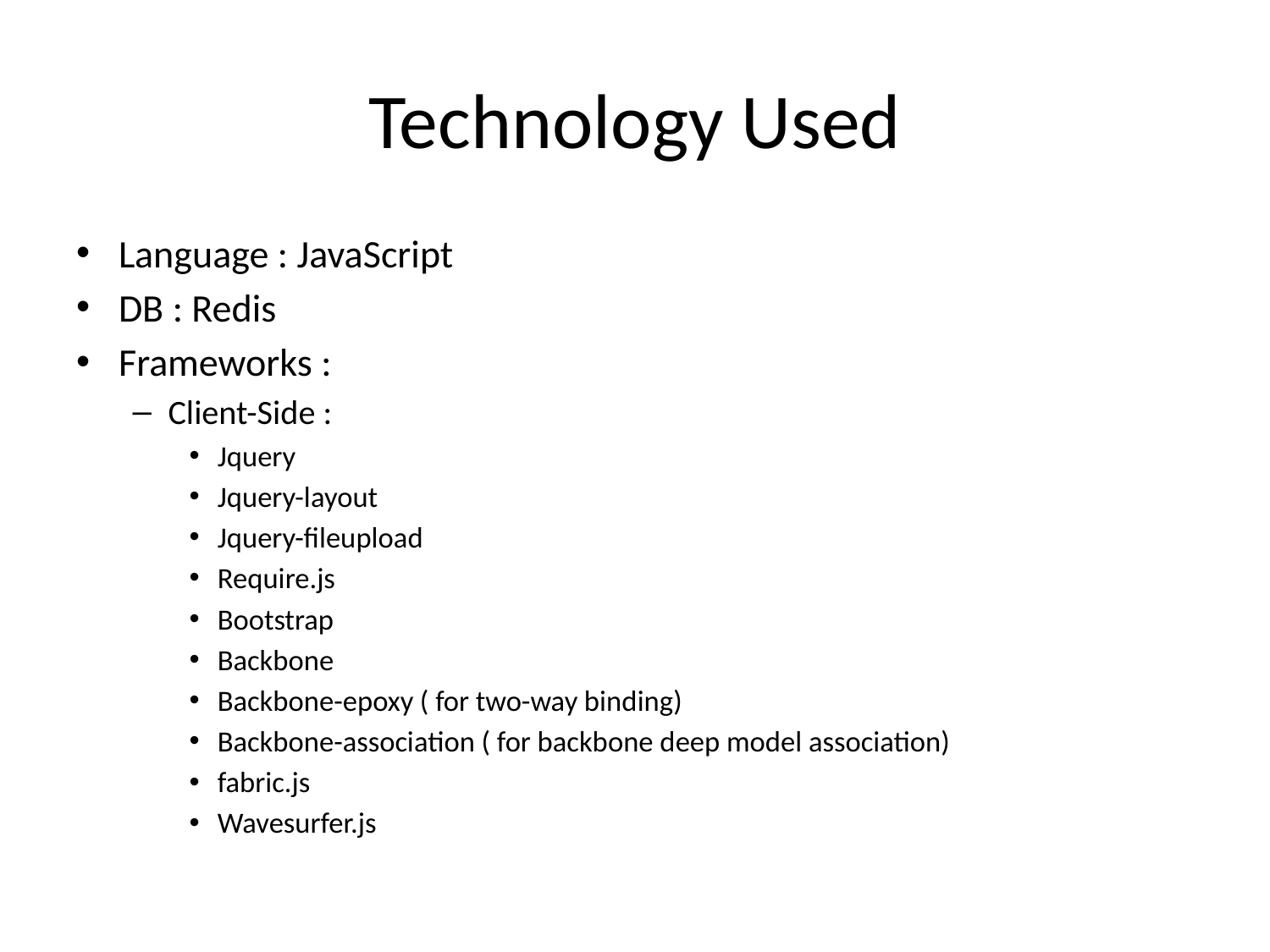

# Technology Used
Language : JavaScript
DB : Redis
Frameworks :
Client-Side :
Jquery
Jquery-layout
Jquery-fileupload
Require.js
Bootstrap
Backbone
Backbone-epoxy ( for two-way binding)
Backbone-association ( for backbone deep model association)
fabric.js
Wavesurfer.js